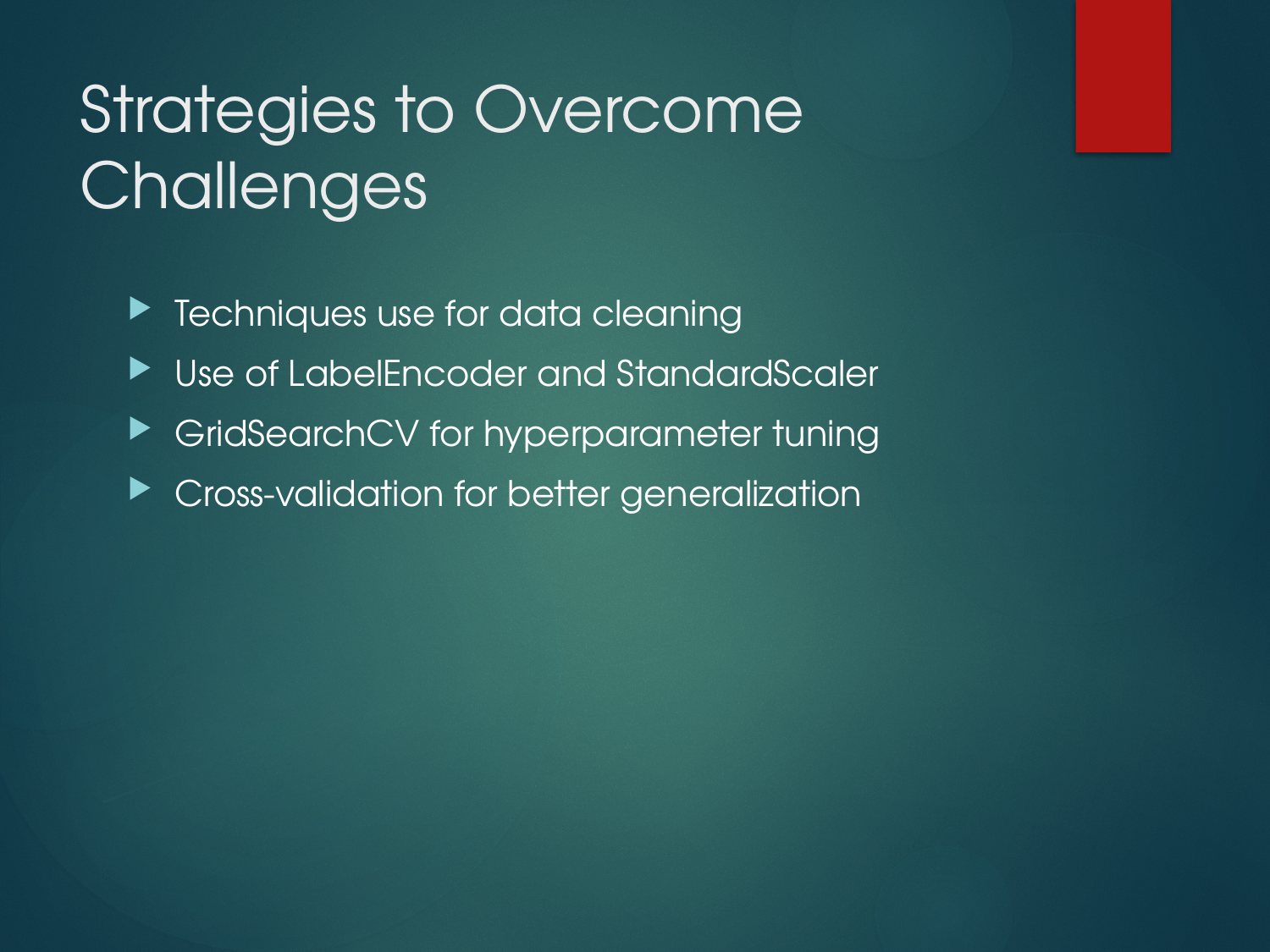

# Strategies to Overcome Challenges
Techniques use for data cleaning
Use of LabelEncoder and StandardScaler
GridSearchCV for hyperparameter tuning
Cross-validation for better generalization